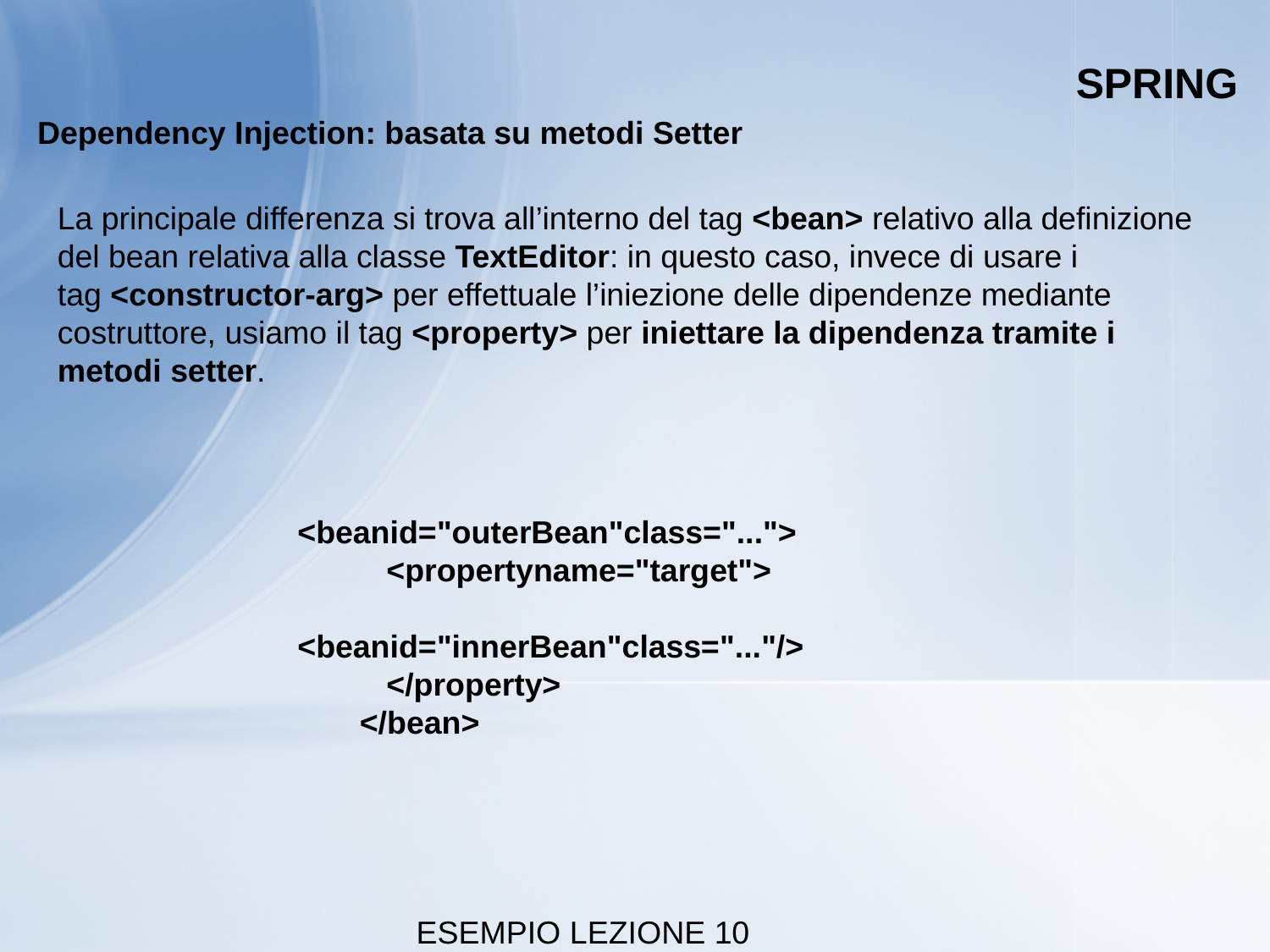

SPRING
Dependency Injection: basata su metodi Setter
La principale differenza si trova all’interno del tag <bean> relativo alla definizione del bean relativa alla classe TextEditor: in questo caso, invece di usare i tag <constructor-arg> per effettuale l’iniezione delle dipendenze mediante costruttore, usiamo il tag <property> per iniettare la dipendenza tramite i metodi setter.
<beanid="outerBean"class="...">
          <propertyname="target">
             <beanid="innerBean"class="..."/>
          </property>
       </bean>
ESEMPIO LEZIONE 10